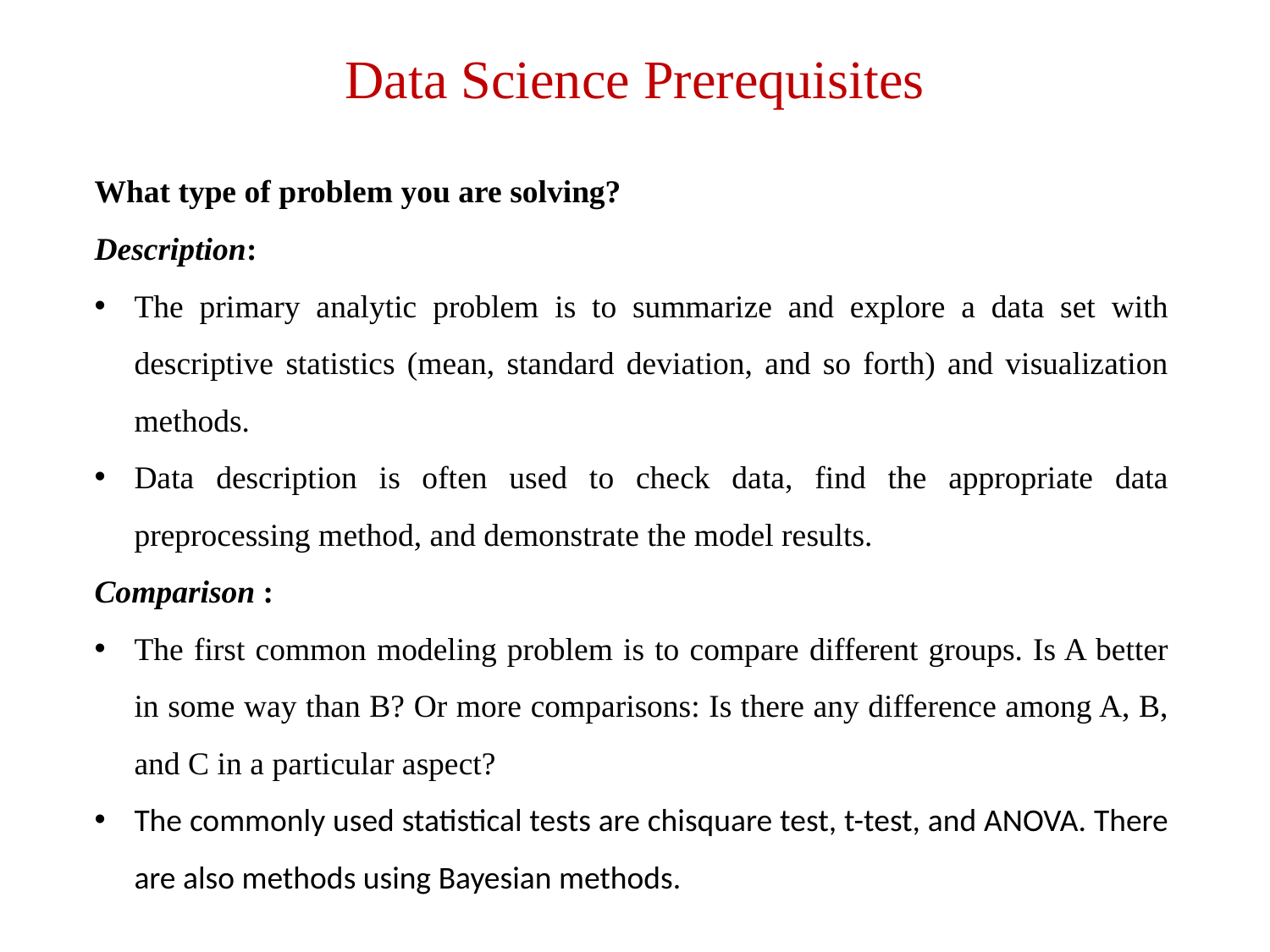

# Data Science Prerequisites
What type of problem you are solving?
Description:
The primary analytic problem is to summarize and explore a data set with descriptive statistics (mean, standard deviation, and so forth) and visualization methods.
Data description is often used to check data, find the appropriate data preprocessing method, and demonstrate the model results.
Comparison :
The first common modeling problem is to compare different groups. Is A better in some way than B? Or more comparisons: Is there any difference among A, B, and C in a particular aspect?
The commonly used statistical tests are chisquare test, t-test, and ANOVA. There are also methods using Bayesian methods.